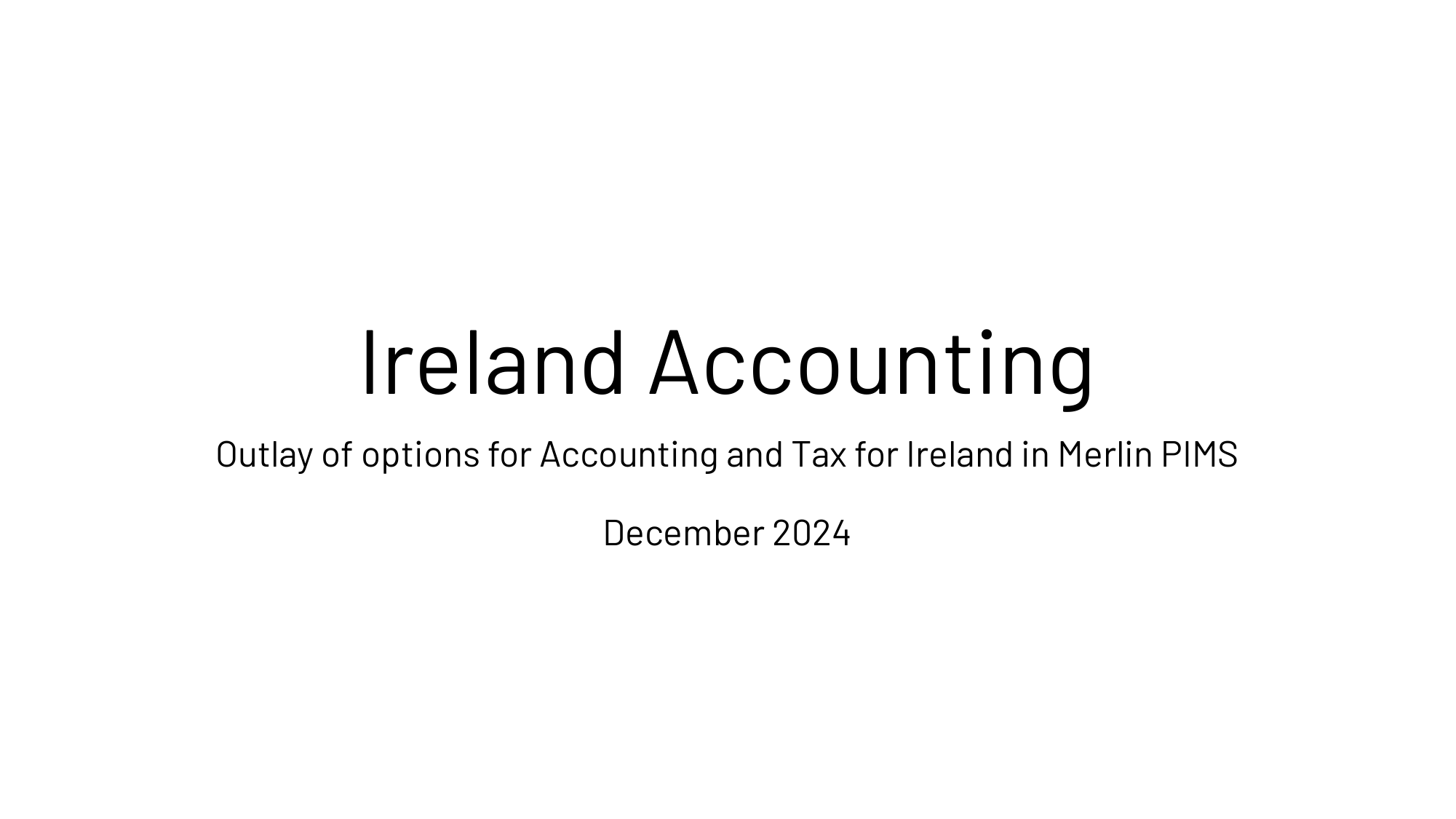

# Ireland Accounting
Outlay of options for Accounting and Tax for Ireland in Merlin PIMS
December 2024